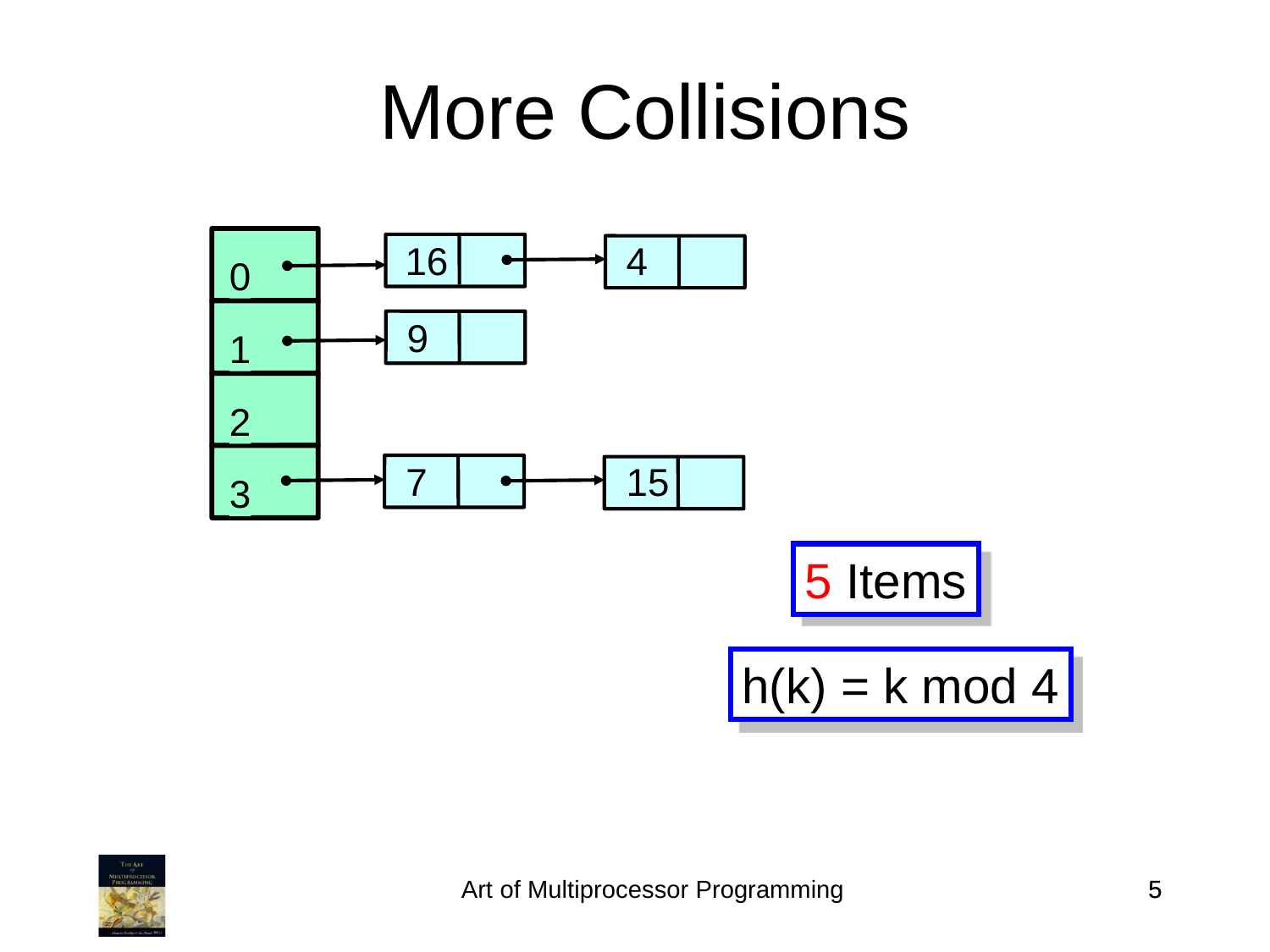

More Collisions

16
4

0

9

1

2

7
15

3

5 Items
h(k) = k mod 4
Art of Multiprocessor Programming
5
5